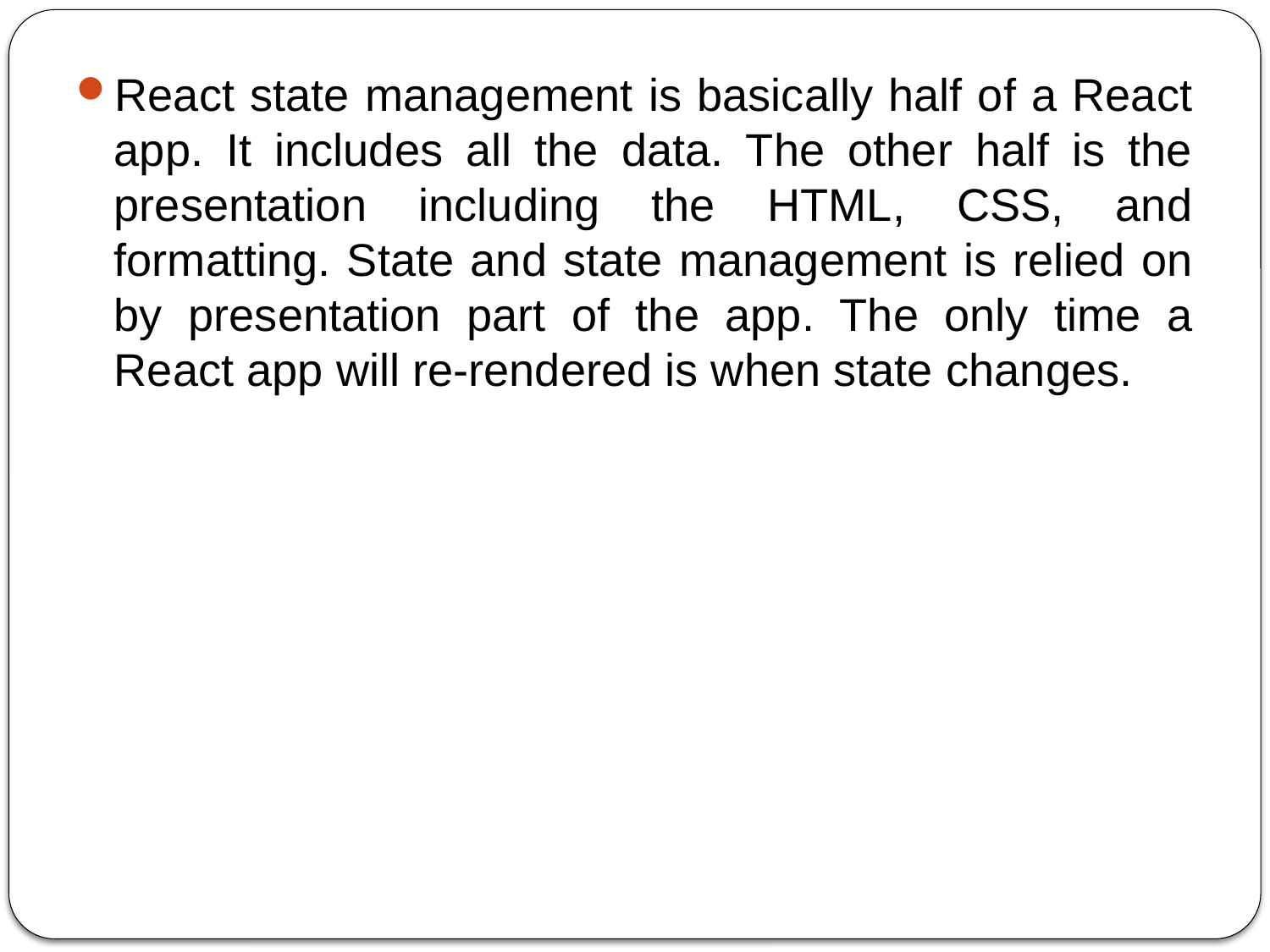

React state management is basically half of a React app. It includes all the data. The other half is the presentation including the HTML, CSS, and formatting. State and state management is relied on by presentation part of the app. The only time a React app will re-rendered is when state changes.